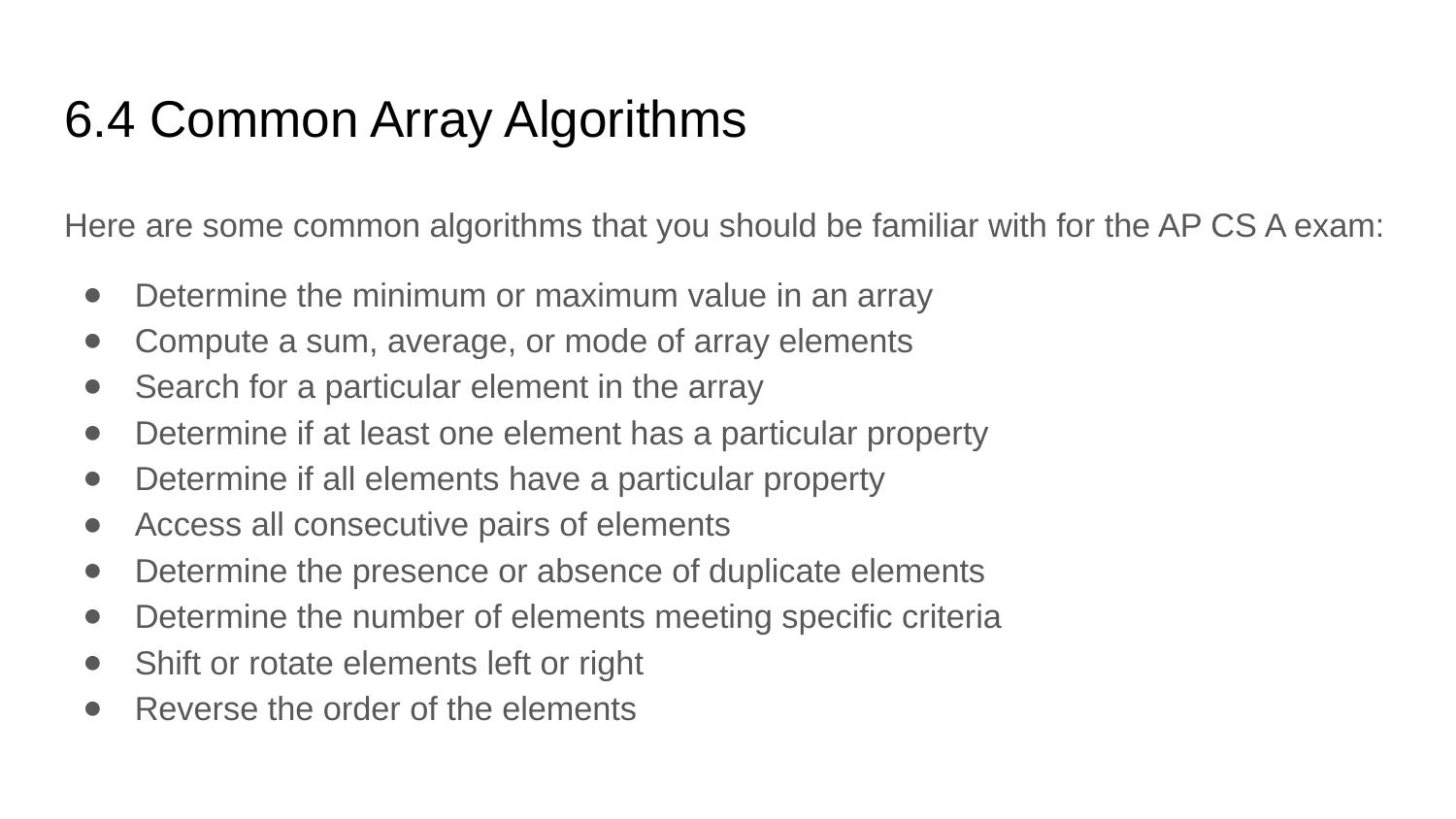

# 6.4 Common Array Algorithms
Here are some common algorithms that you should be familiar with for the AP CS A exam:
Determine the minimum or maximum value in an array
Compute a sum, average, or mode of array elements
Search for a particular element in the array
Determine if at least one element has a particular property
Determine if all elements have a particular property
Access all consecutive pairs of elements
Determine the presence or absence of duplicate elements
Determine the number of elements meeting specific criteria
Shift or rotate elements left or right
Reverse the order of the elements